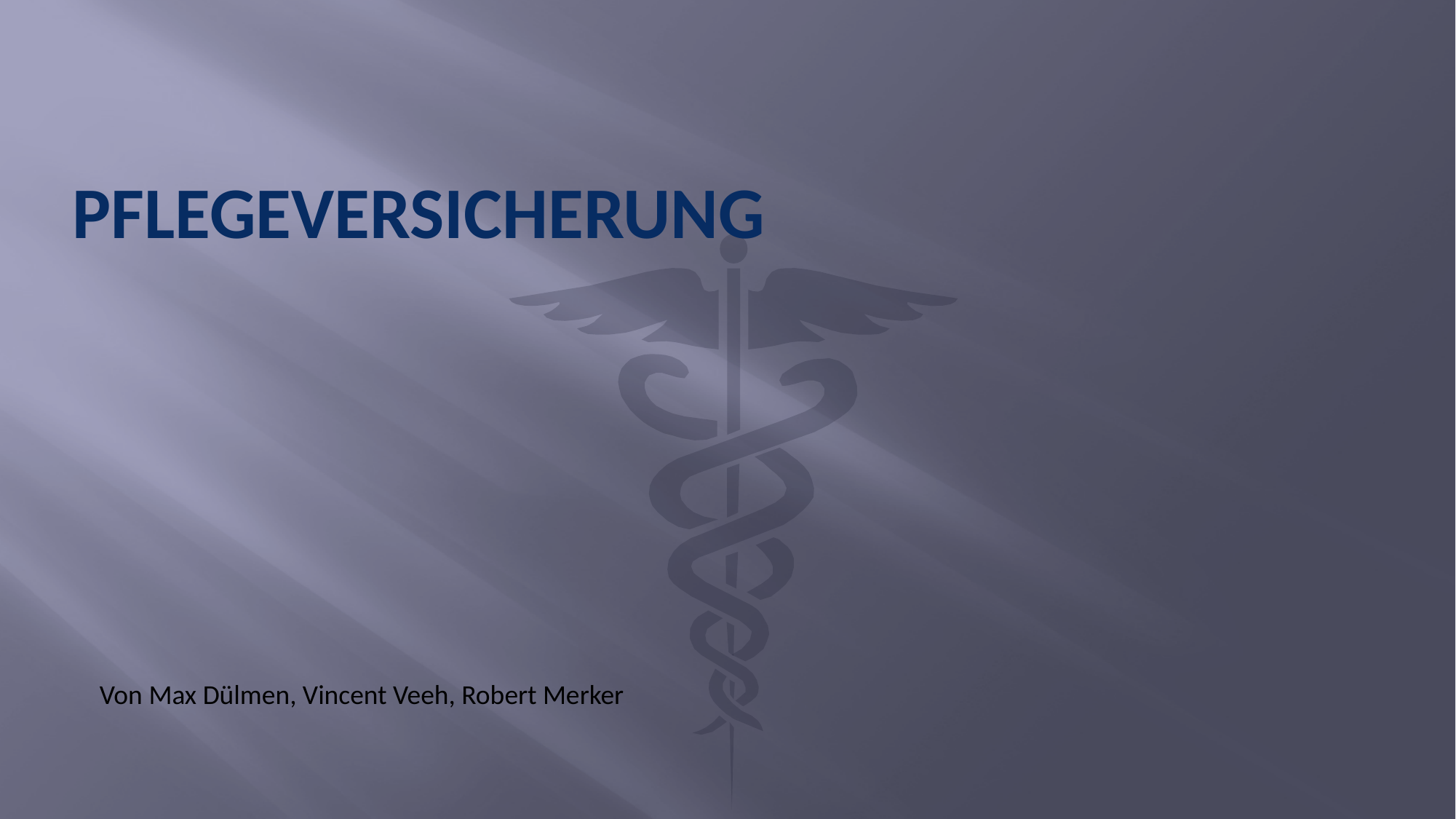

# Pflegeversicherung
Von Max Dülmen, Vincent Veeh, Robert Merker